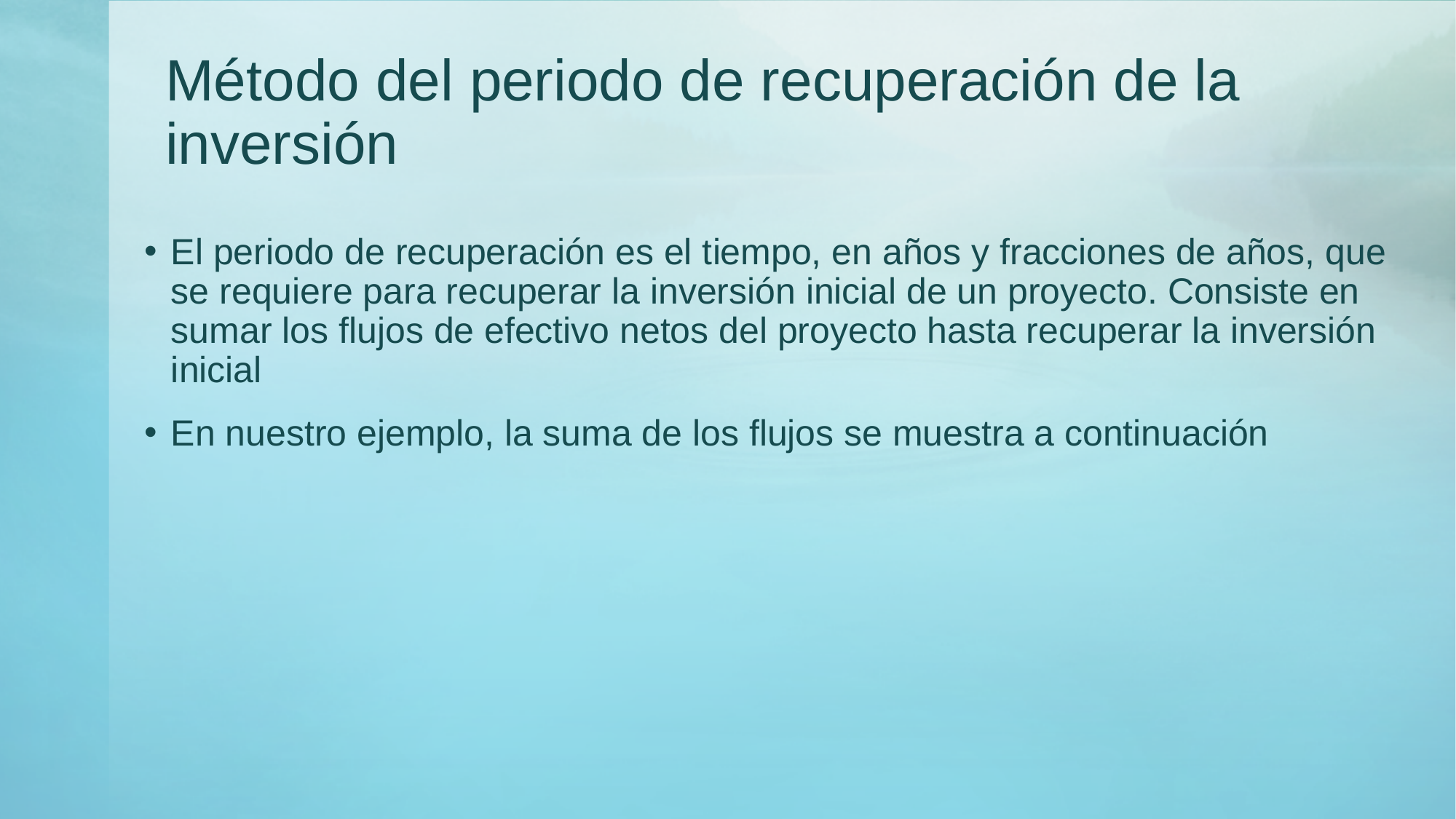

# Método del periodo de recuperación de la inversión
El periodo de recuperación es el tiempo, en años y fracciones de años, que se requiere para recuperar la inversión inicial de un proyecto. Consiste en sumar los flujos de efectivo netos del proyecto hasta recuperar la inversión inicial
En nuestro ejemplo, la suma de los flujos se muestra a continuación